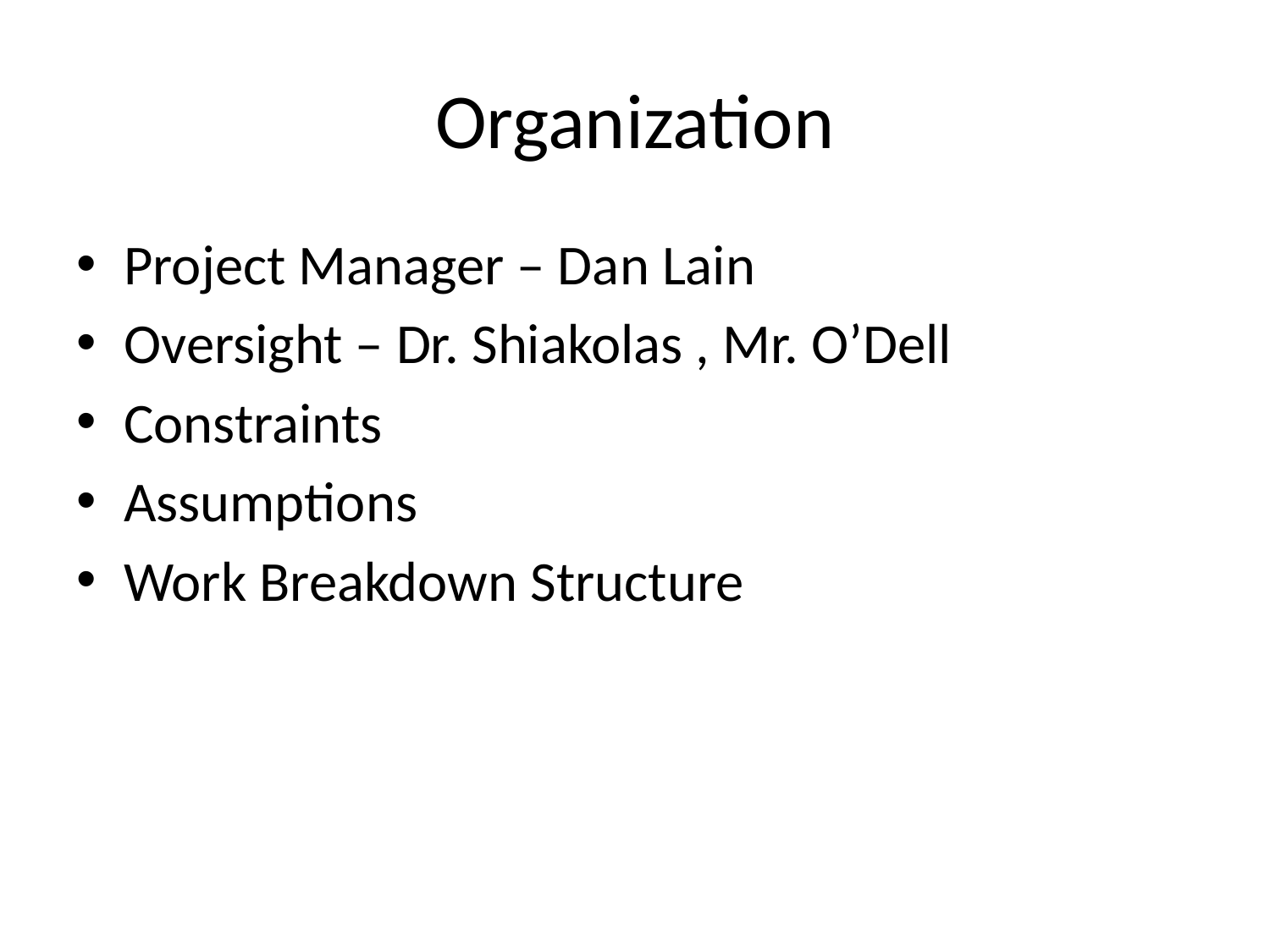

# Organization
Project Manager – Dan Lain
Oversight – Dr. Shiakolas , Mr. O’Dell
Constraints
Assumptions
Work Breakdown Structure